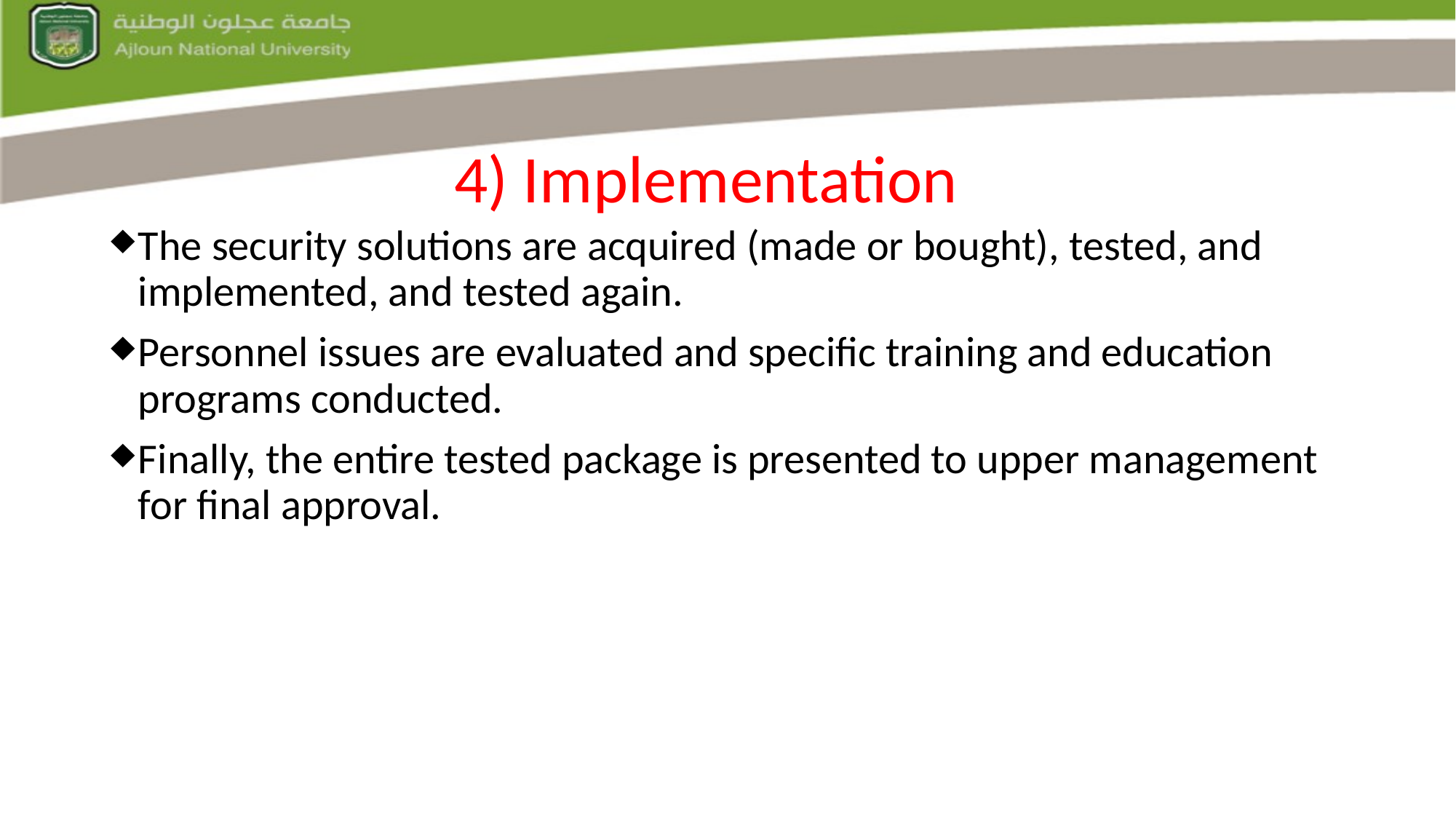

# 4) Implementation
The security solutions are acquired (made or bought), tested, and implemented, and tested again.
Personnel issues are evaluated and specific training and education programs conducted.
Finally, the entire tested package is presented to upper management for final approval.
 Slide 45